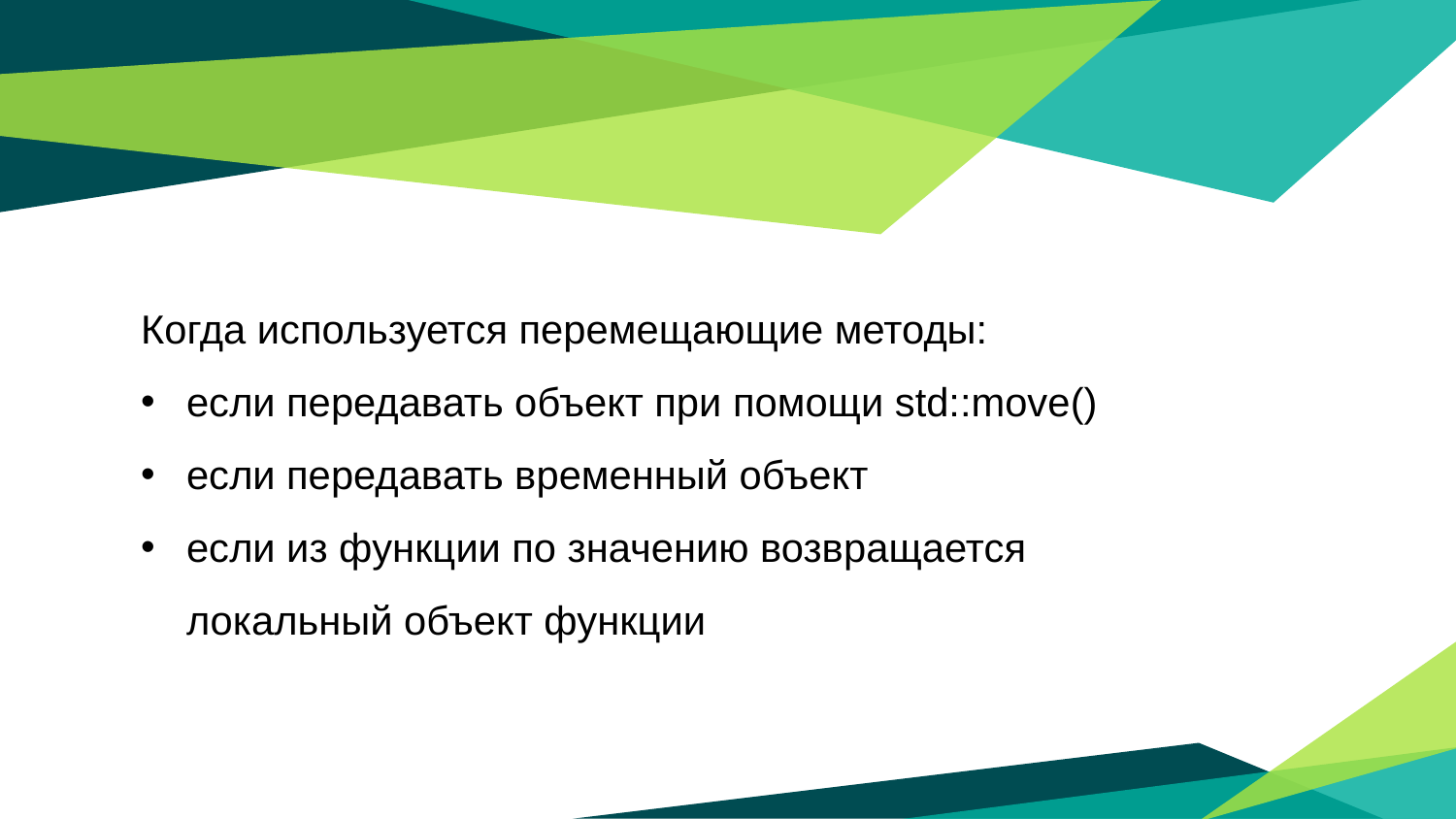

Когда используется перемещающие методы:
если передавать объект при помощи std::move()
если передавать временный объект
если из функции по значению возвращается локальный объект функции